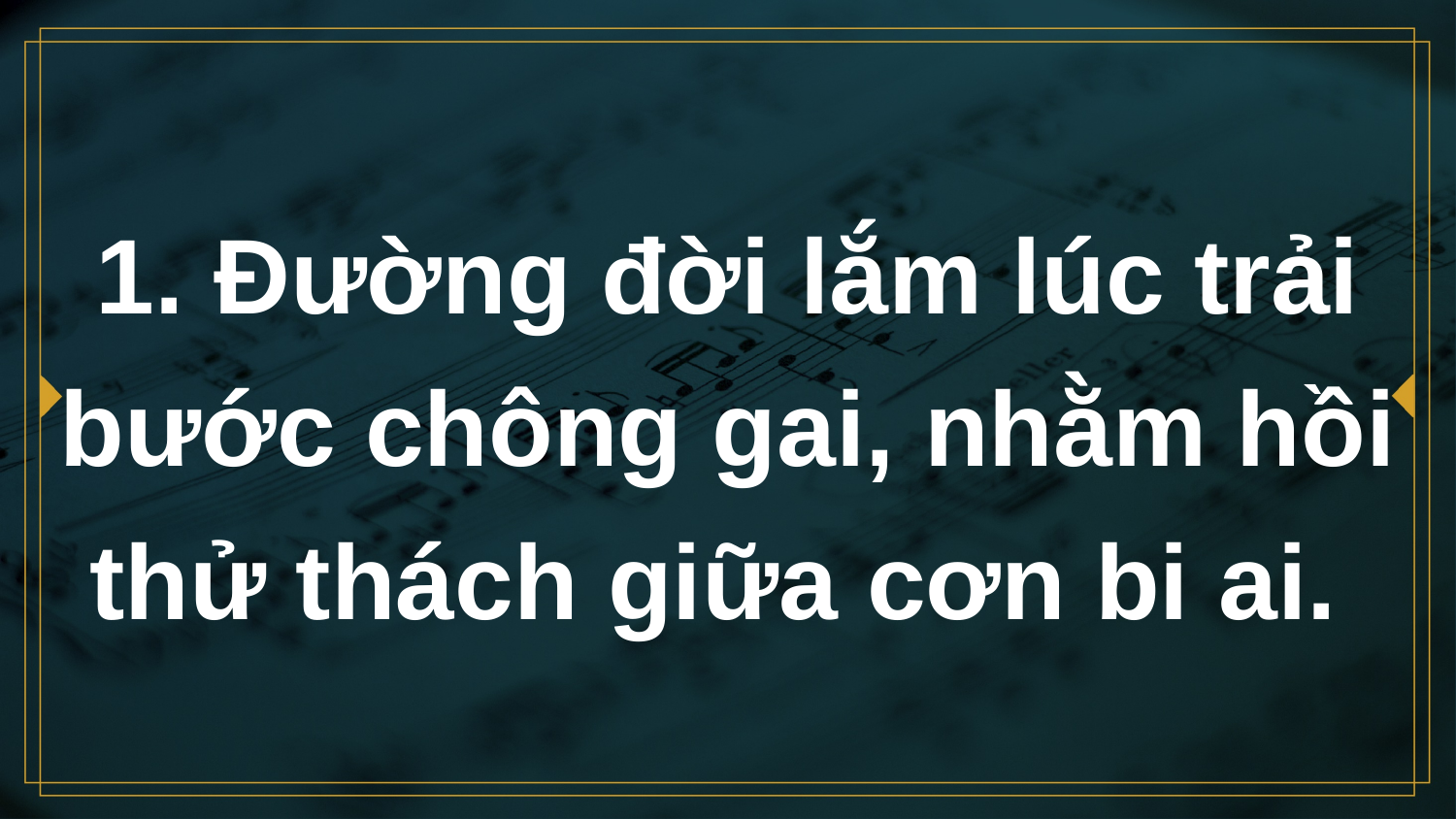

# 1. Đường đời lắm lúc trải bước chông gai, nhằm hồi thử thách giữa cơn bi ai.